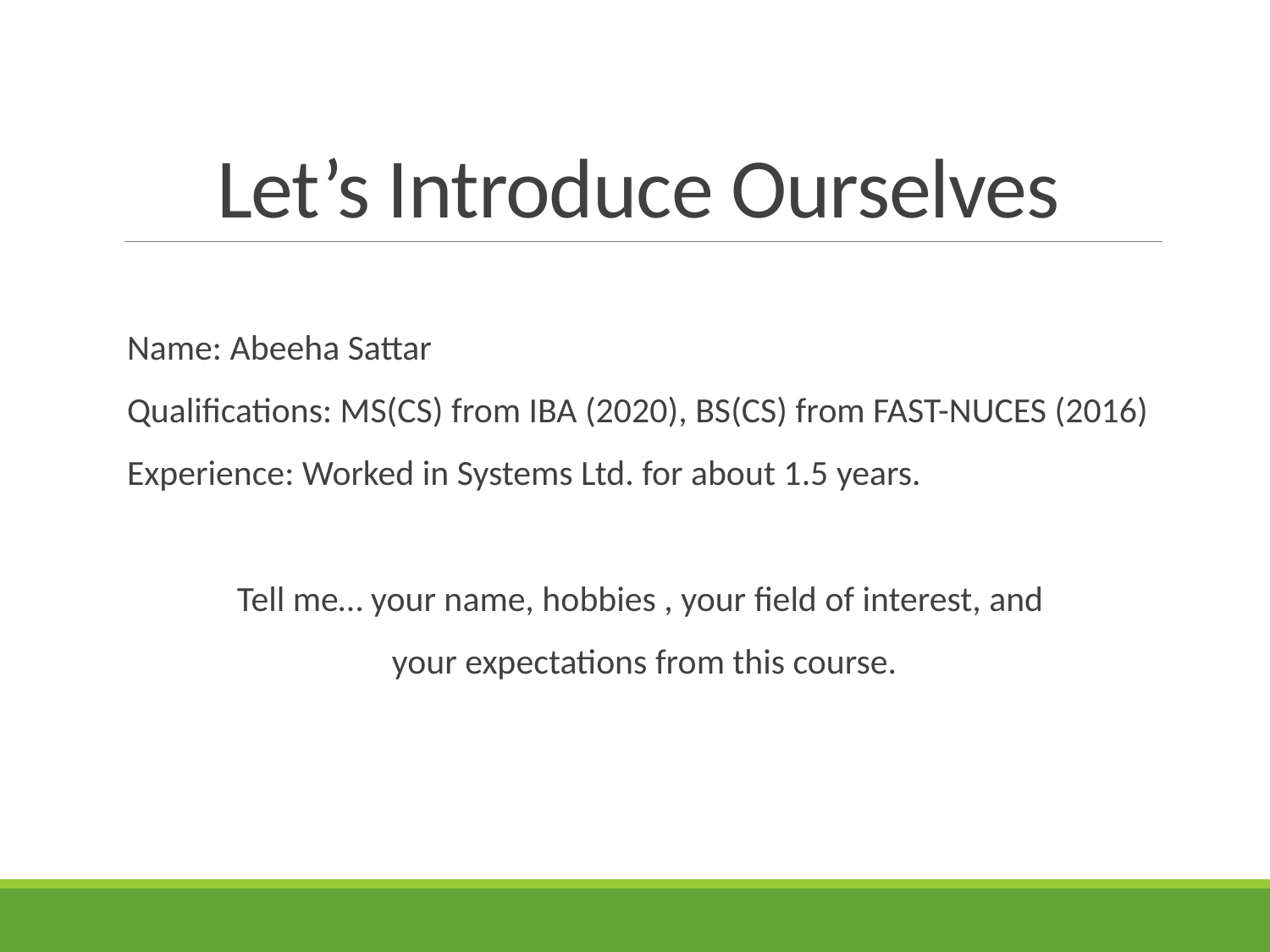

# Let’s Introduce Ourselves

Name: Abeeha Sattar
Qualifications: MS(CS) from IBA (2020), BS(CS) from FAST-NUCES (2016)
Experience: Worked in Systems Ltd. for about 1.5 years.

Tell me… your name, hobbies , your field of interest, and
your expectations from this course.